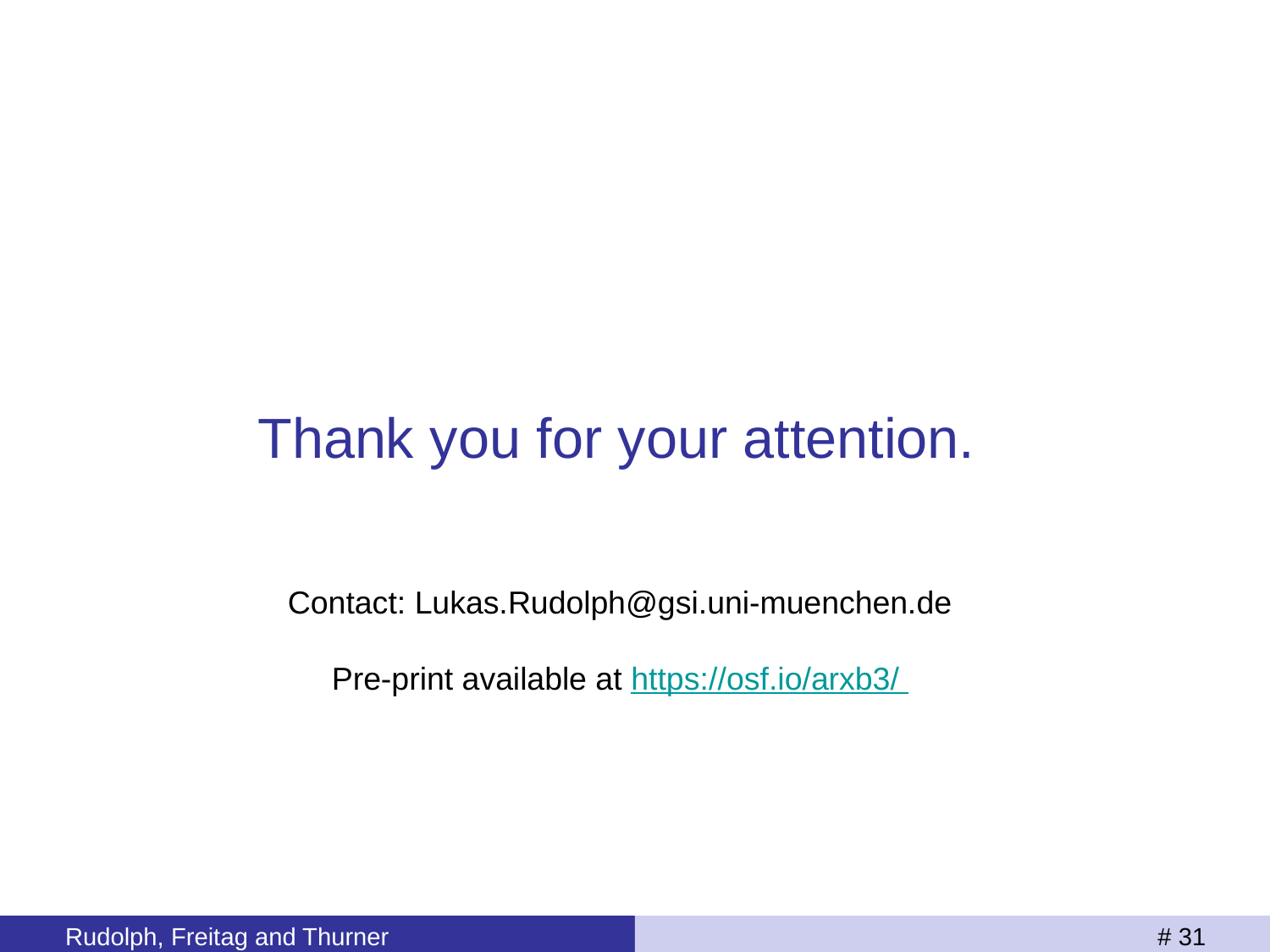

# Thank you for your attention.
Contact: Lukas.Rudolph@gsi.uni-muenchen.de

Pre-print available at https://osf.io/arxb3/
Rudolph, Freitag and Thurner
# 31